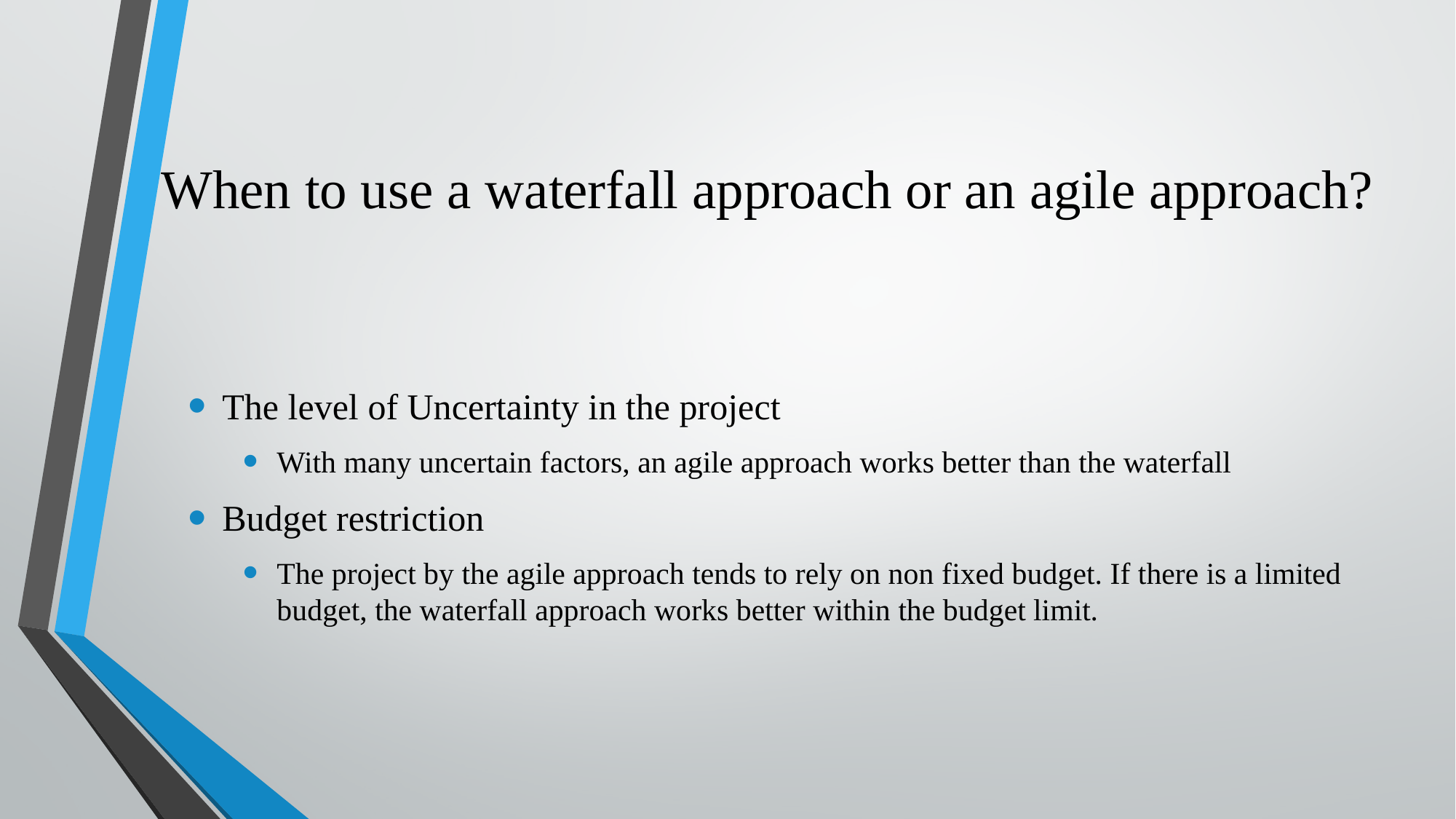

# When to use a waterfall approach or an agile approach?
The level of Uncertainty in the project
With many uncertain factors, an agile approach works better than the waterfall
Budget restriction
The project by the agile approach tends to rely on non fixed budget. If there is a limited budget, the waterfall approach works better within the budget limit.